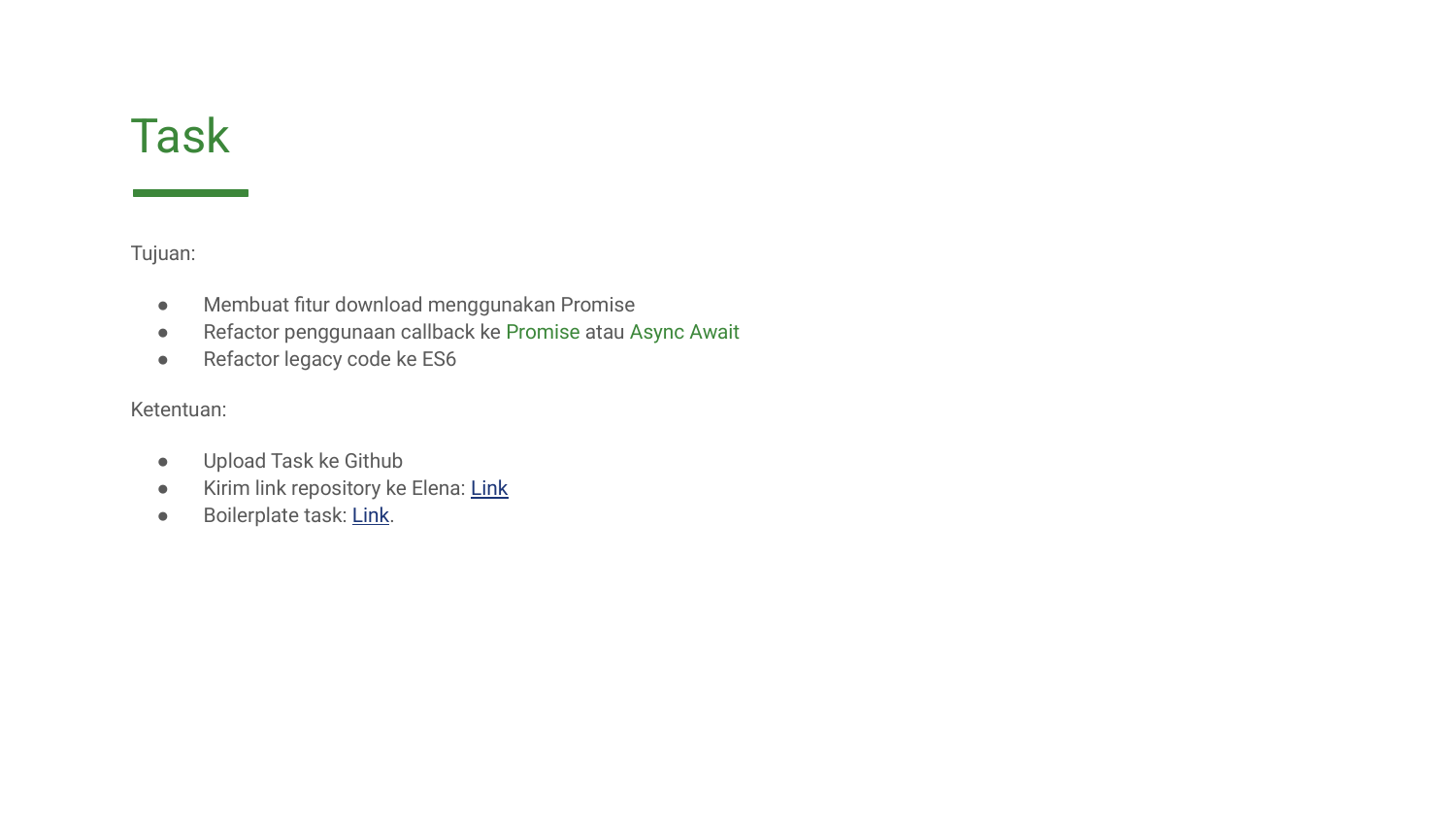

Task

Tujuan:
Membuat fitur download menggunakan Promise
Refactor penggunaan callback ke Promise atau Async Await
Refactor legacy code ke ES6
Ketentuan:
Upload Task ke Github
Kirim link repository ke Elena: Link
Boilerplate task: Link.